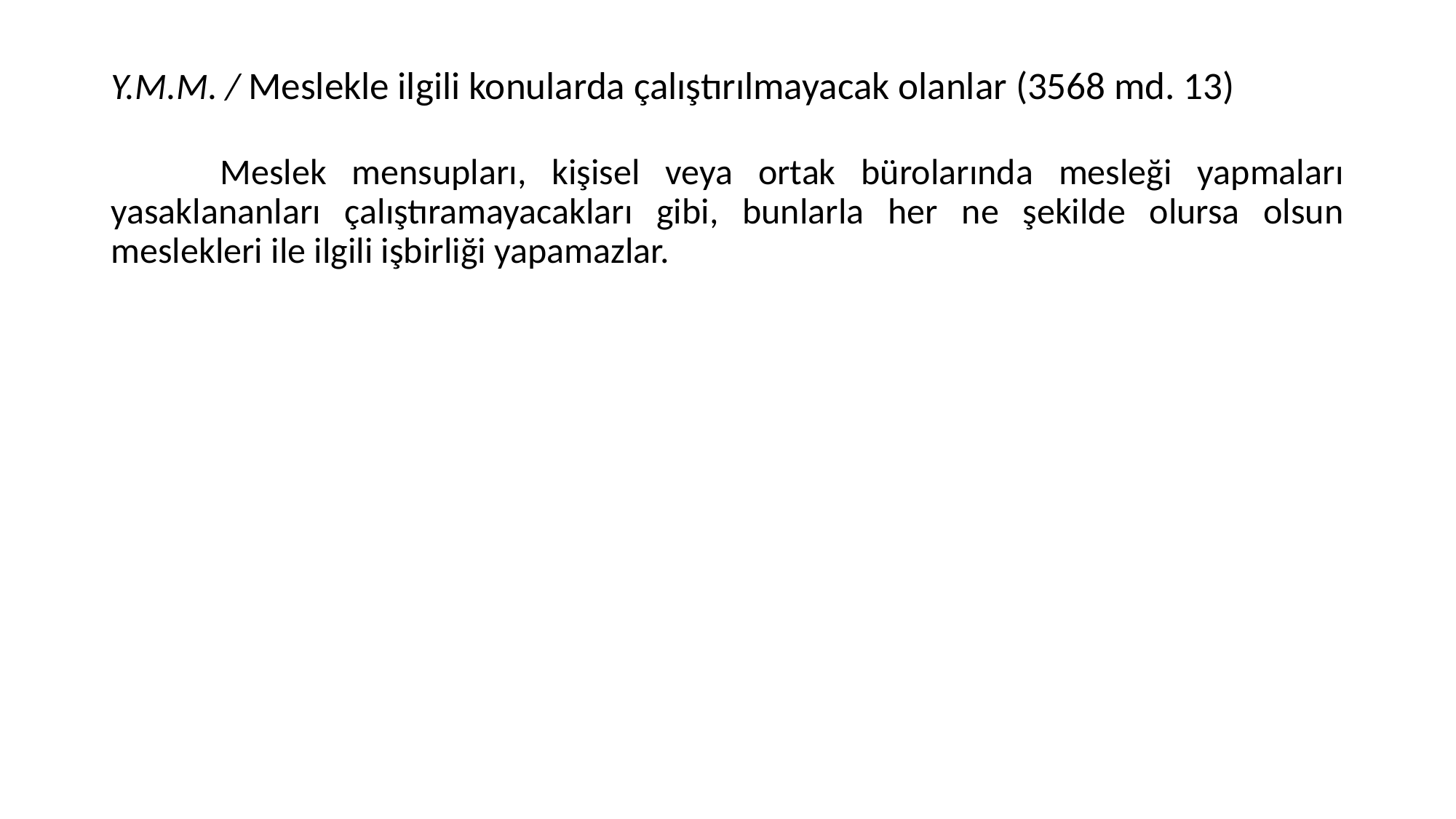

# Y.M.M. / Meslekle ilgili konularda çalıştırılmayacak olanlar (3568 md. 13)
	Meslek mensupları, kişisel veya ortak bürolarında mesleği yapmaları yasaklananları çalıştıramayacakları gibi, bunlarla her ne şekilde olursa olsun meslekleri ile ilgili işbirliği yapamazlar.